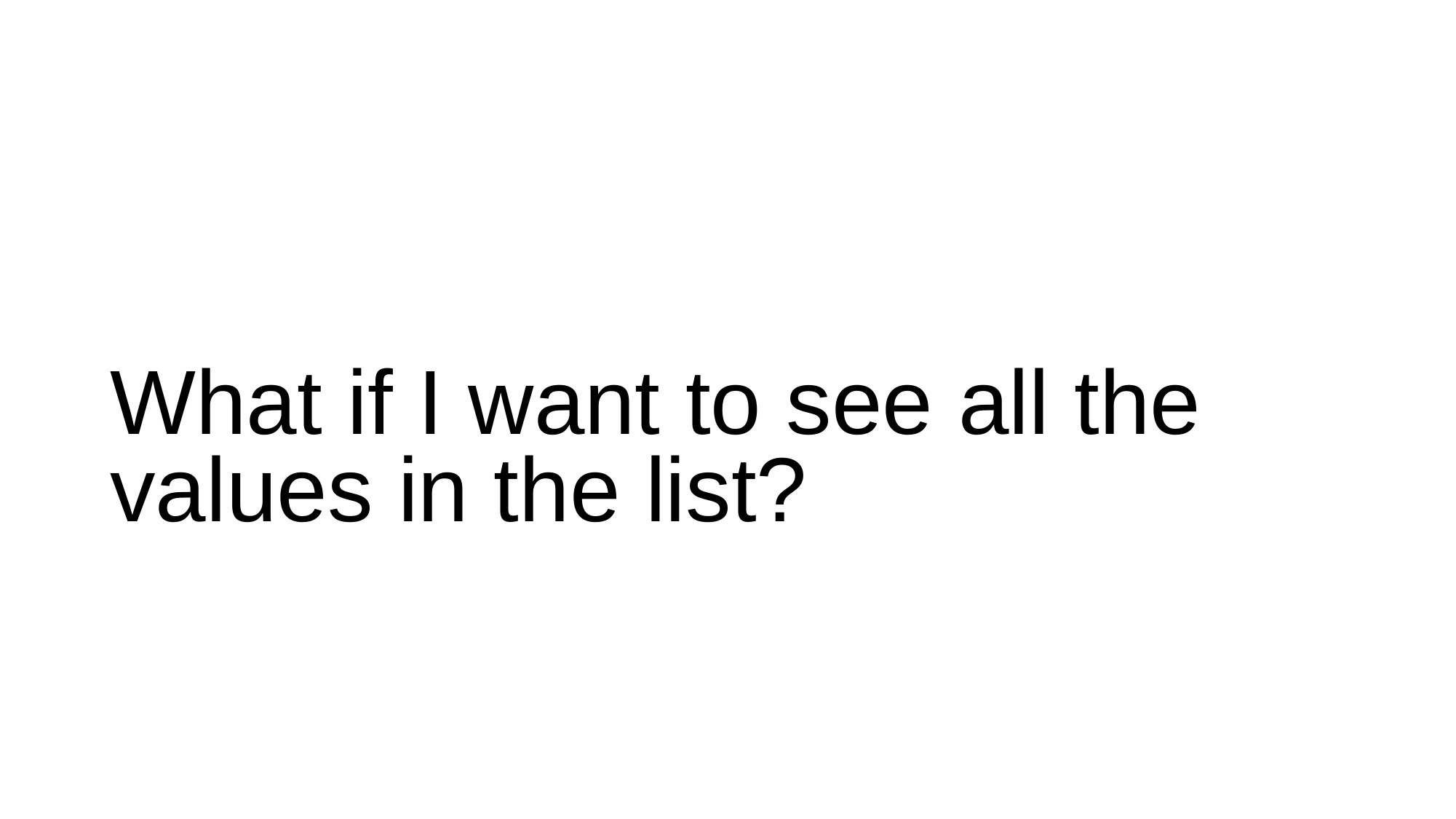

# What if I want to see all the values in the list?